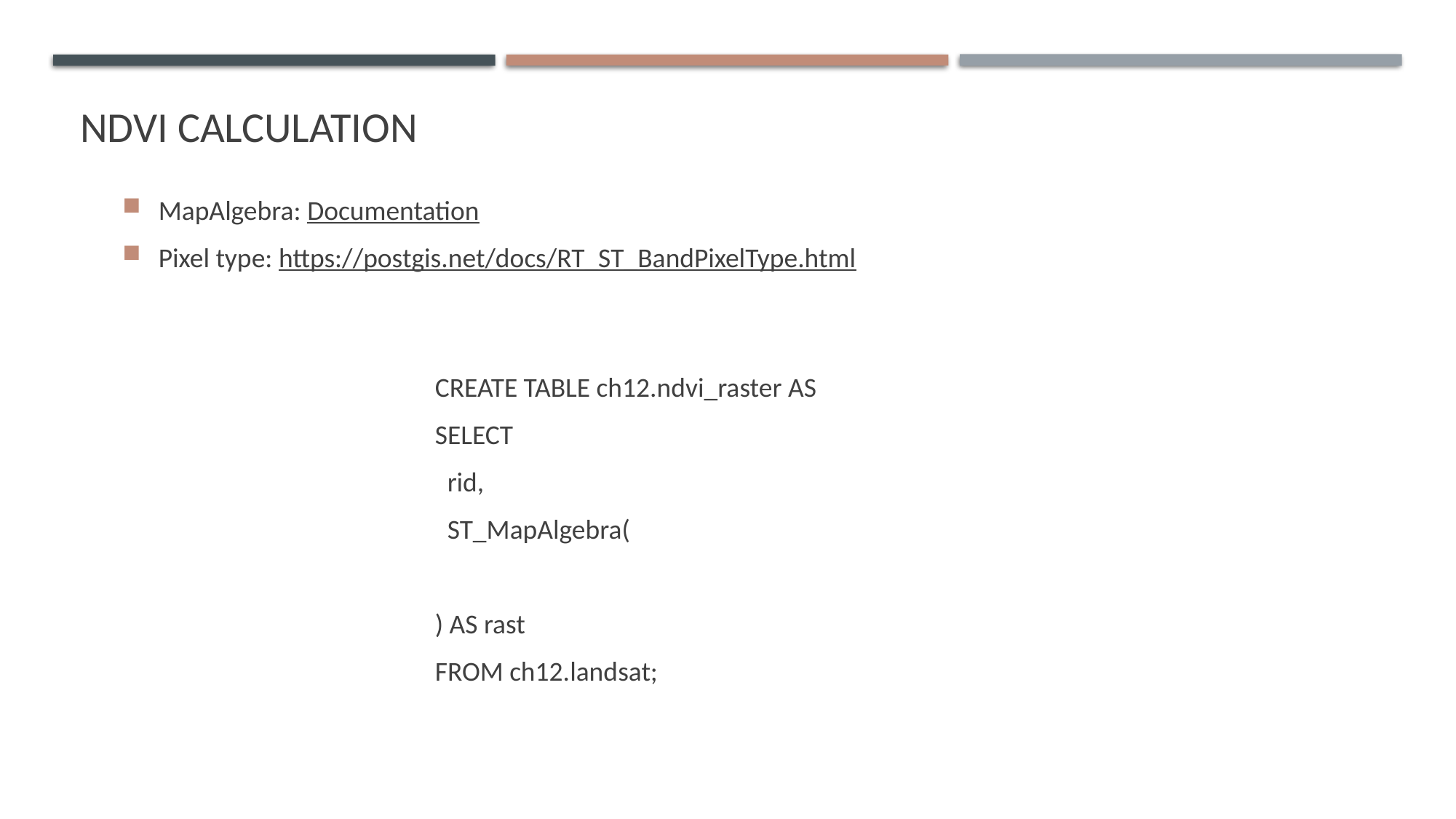

# Ndvi calculation
MapAlgebra: Documentation
Pixel type: https://postgis.net/docs/RT_ST_BandPixelType.html

CREATE TABLE ch12.ndvi_raster AS
SELECT
  rid,
  ST_MapAlgebra(

) AS rast
FROM ch12.landsat;